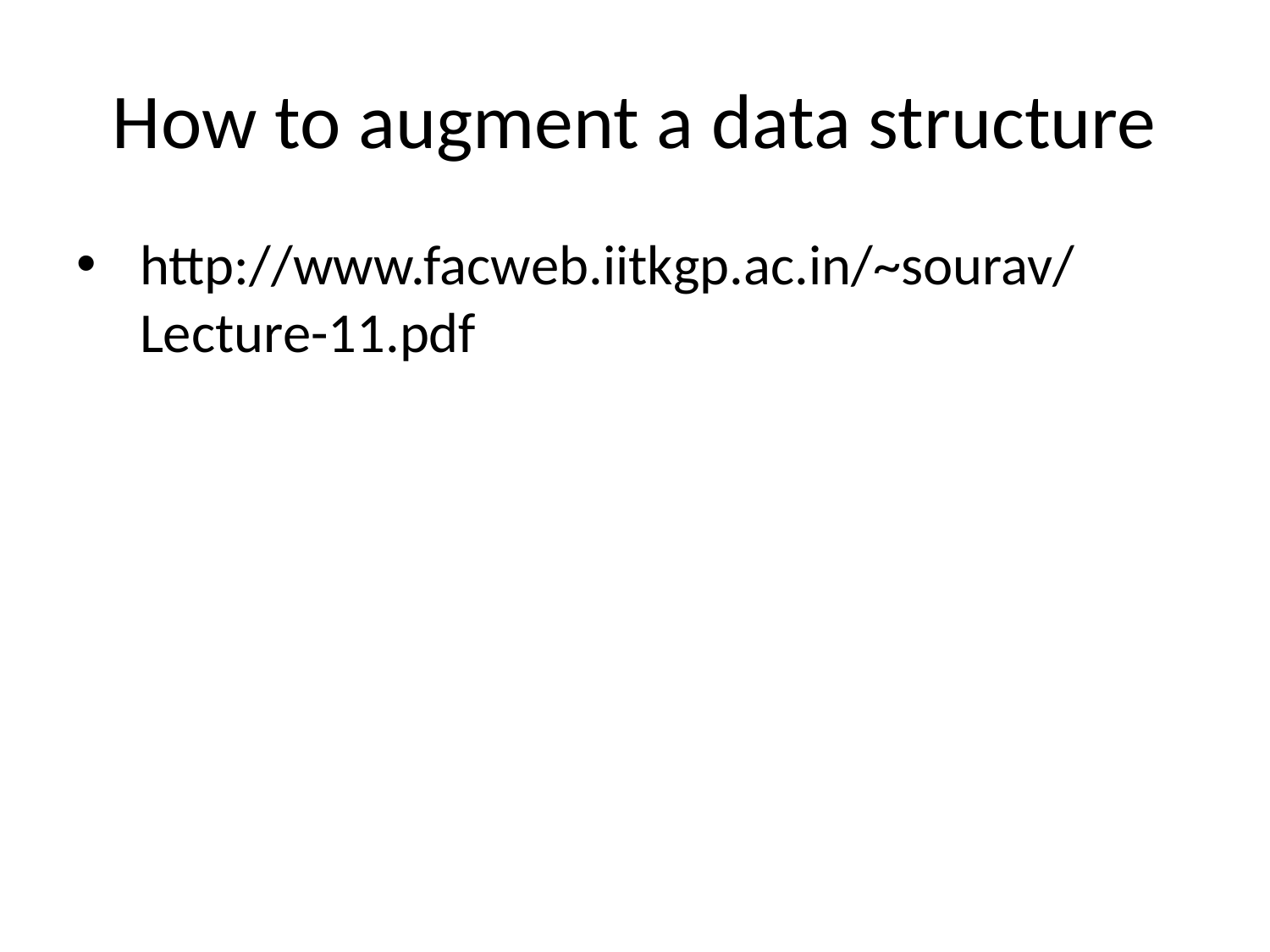

# How to augment a data structure
http://www.facweb.iitkgp.ac.in/~sourav/Lecture-11.pdf